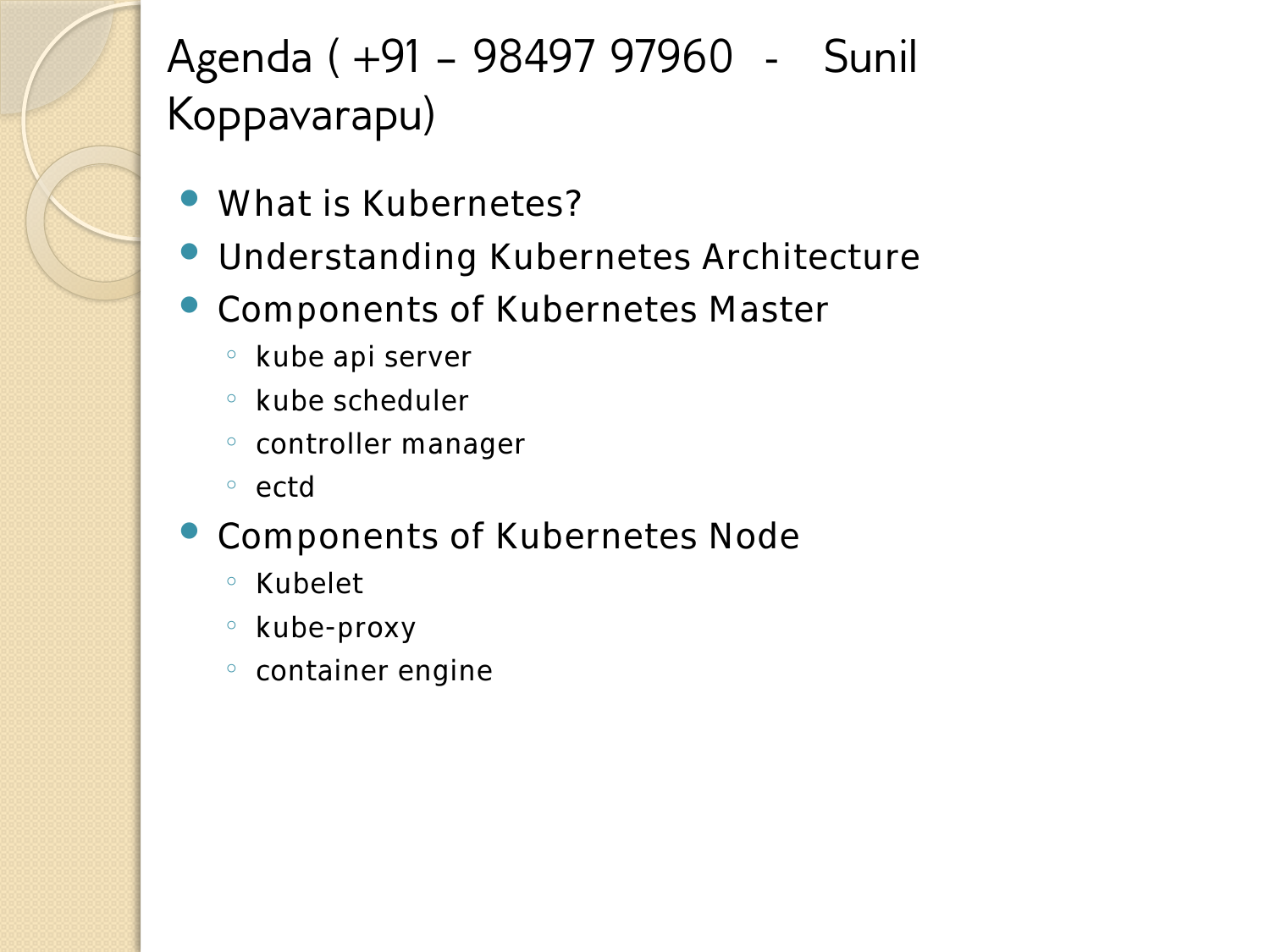

# Agenda ( +91 – 98497 97960  -   Sunil Koppavarapu)

What is Kubernetes?
Understanding Kubernetes Architecture
Components of Kubernetes Master
kube api server
kube scheduler
controller manager
ectd
Components of Kubernetes Node
Kubelet
kube-proxy
container engine